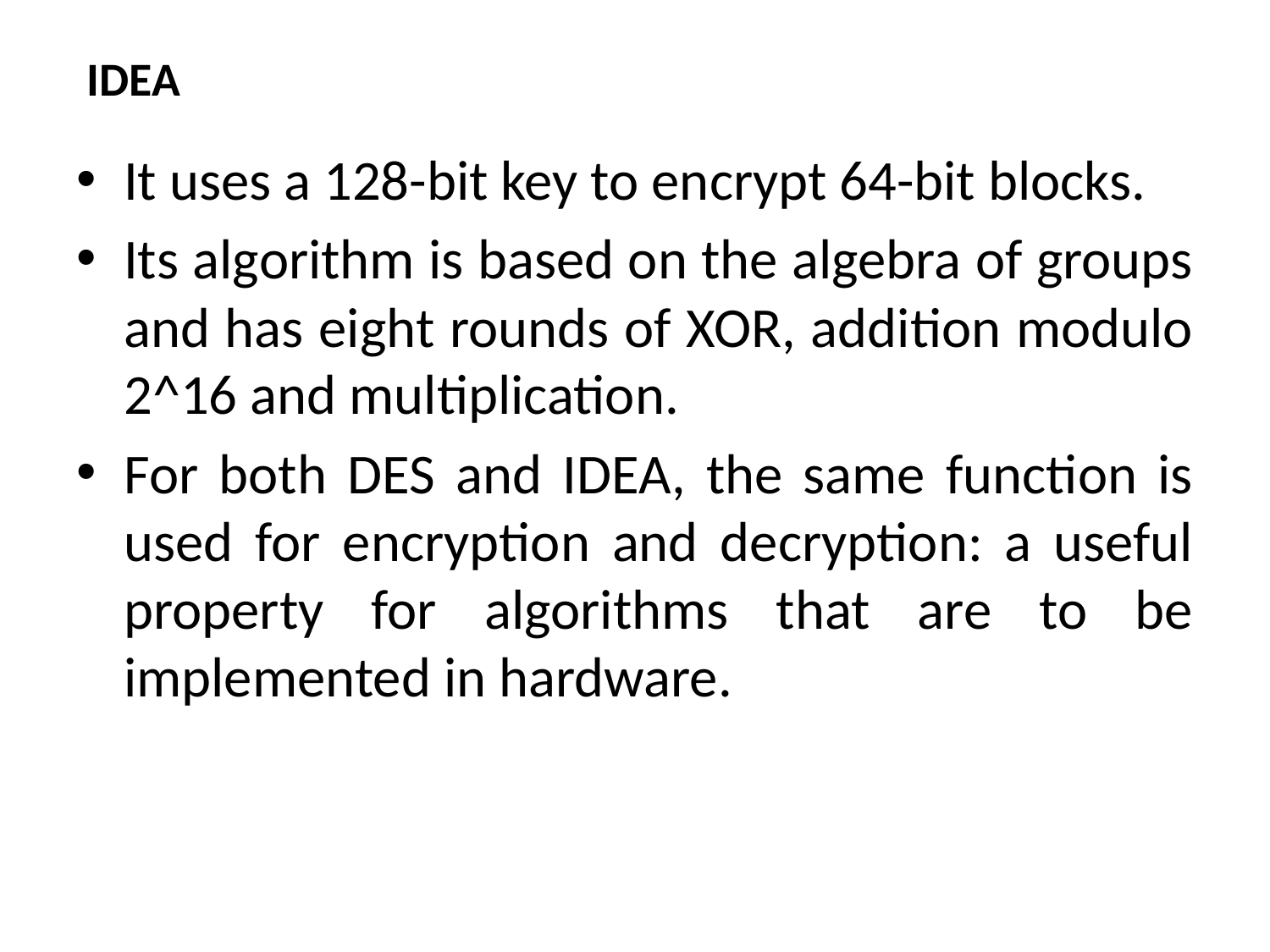

# IDEA
It uses a 128-bit key to encrypt 64-bit blocks.
Its algorithm is based on the algebra of groups and has eight rounds of XOR, addition modulo 2^16 and multiplication.
For both DES and IDEA, the same function is used for encryption and decryption: a useful property for algorithms that are to be implemented in hardware.